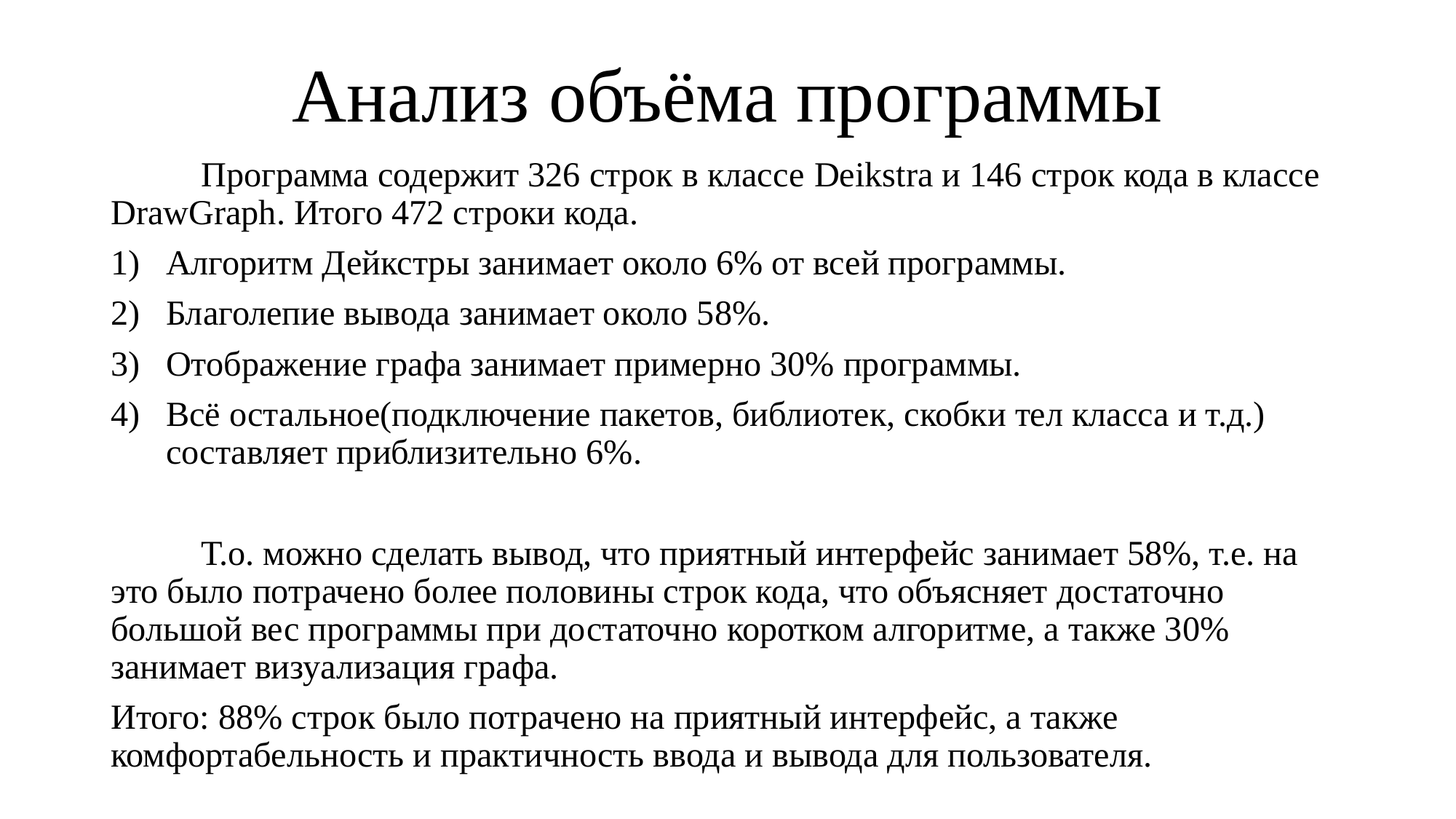

# Анализ объёма программы
	Программа содержит 326 строк в классе Deikstra и 146 строк кода в классе DrawGraph. Итого 472 строки кода.
Алгоритм Дейкстры занимает около 6% от всей программы.
Благолепие вывода занимает около 58%.
Отображение графа занимает примерно 30% программы.
Всё остальное(подключение пакетов, библиотек, скобки тел класса и т.д.) составляет приблизительно 6%.

	Т.о. можно сделать вывод, что приятный интерфейс занимает 58%, т.е. на это было потрачено более половины строк кода, что объясняет достаточно большой вес программы при достаточно коротком алгоритме, а также 30% занимает визуализация графа.
Итого: 88% строк было потрачено на приятный интерфейс, а также комфортабельность и практичность ввода и вывода для пользователя.